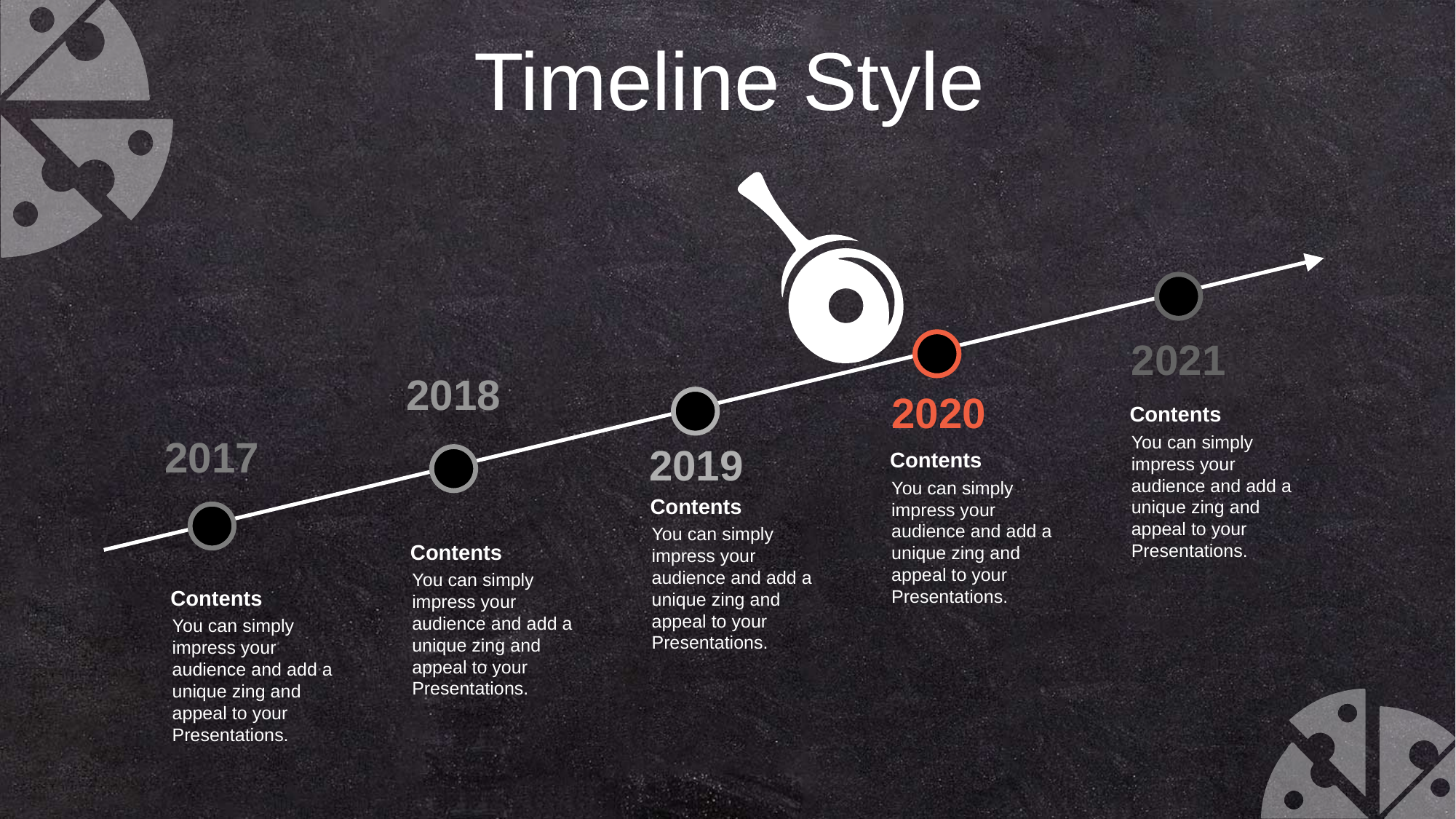

Timeline Style

2021

2018
2020

Contents
You can simply impress your audience and add a unique zing and appeal to your Presentations.
2017
2019
Contents
You can simply impress your audience and add a unique zing and appeal to your Presentations.

Contents
You can simply impress your audience and add a unique zing and appeal to your Presentations.

Contents
You can simply impress your audience and add a unique zing and appeal to your Presentations.
Contents
You can simply impress your audience and add a unique zing and appeal to your Presentations.